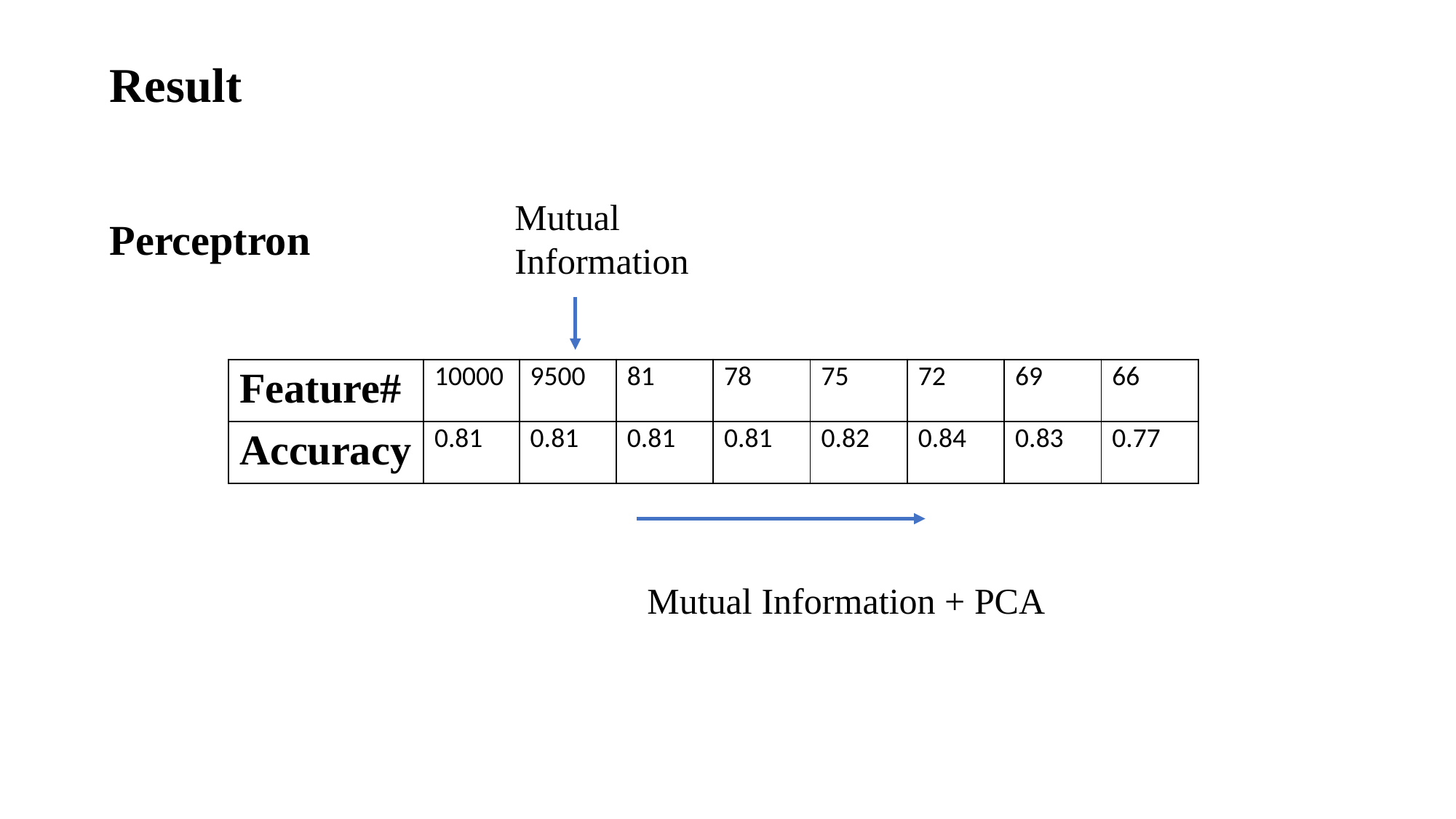

Result
Mutual Information
Perceptron
| Feature# | 10000 | 9500 | 81 | 78 | 75 | 72 | 69 | 66 |
| --- | --- | --- | --- | --- | --- | --- | --- | --- |
| Accuracy | 0.81 | 0.81 | 0.81 | 0.81 | 0.82 | 0.84 | 0.83 | 0.77 |
Mutual Information + PCA